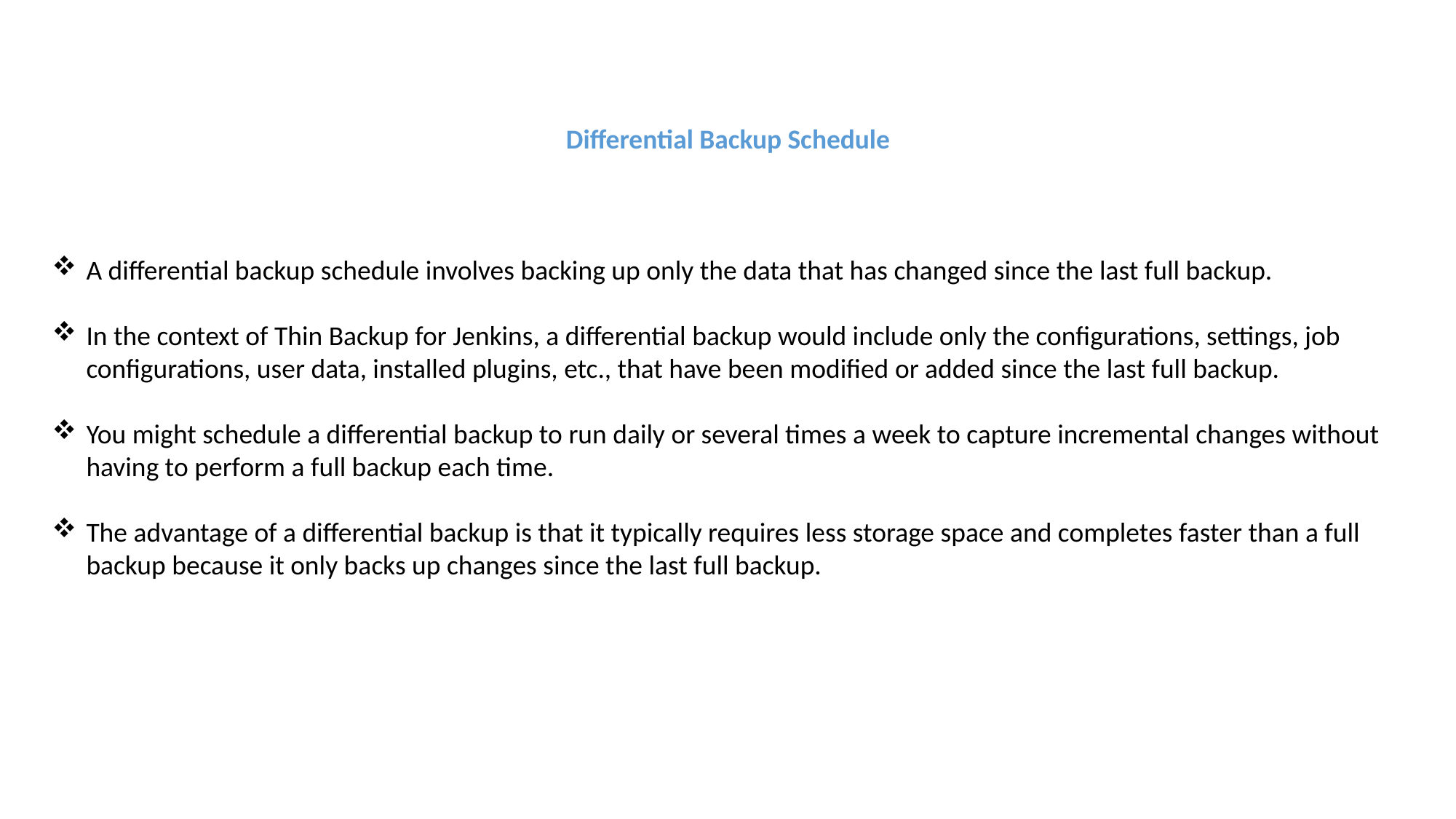

Differential Backup Schedule

A differential backup schedule involves backing up only the data that has changed since the last full backup.

In the context of Thin Backup for Jenkins, a differential backup would include only the configurations, settings, job configurations, user data, installed plugins, etc., that have been modified or added since the last full backup.

You might schedule a differential backup to run daily or several times a week to capture incremental changes without having to perform a full backup each time.

The advantage of a differential backup is that it typically requires less storage space and completes faster than a full backup because it only backs up changes since the last full backup.